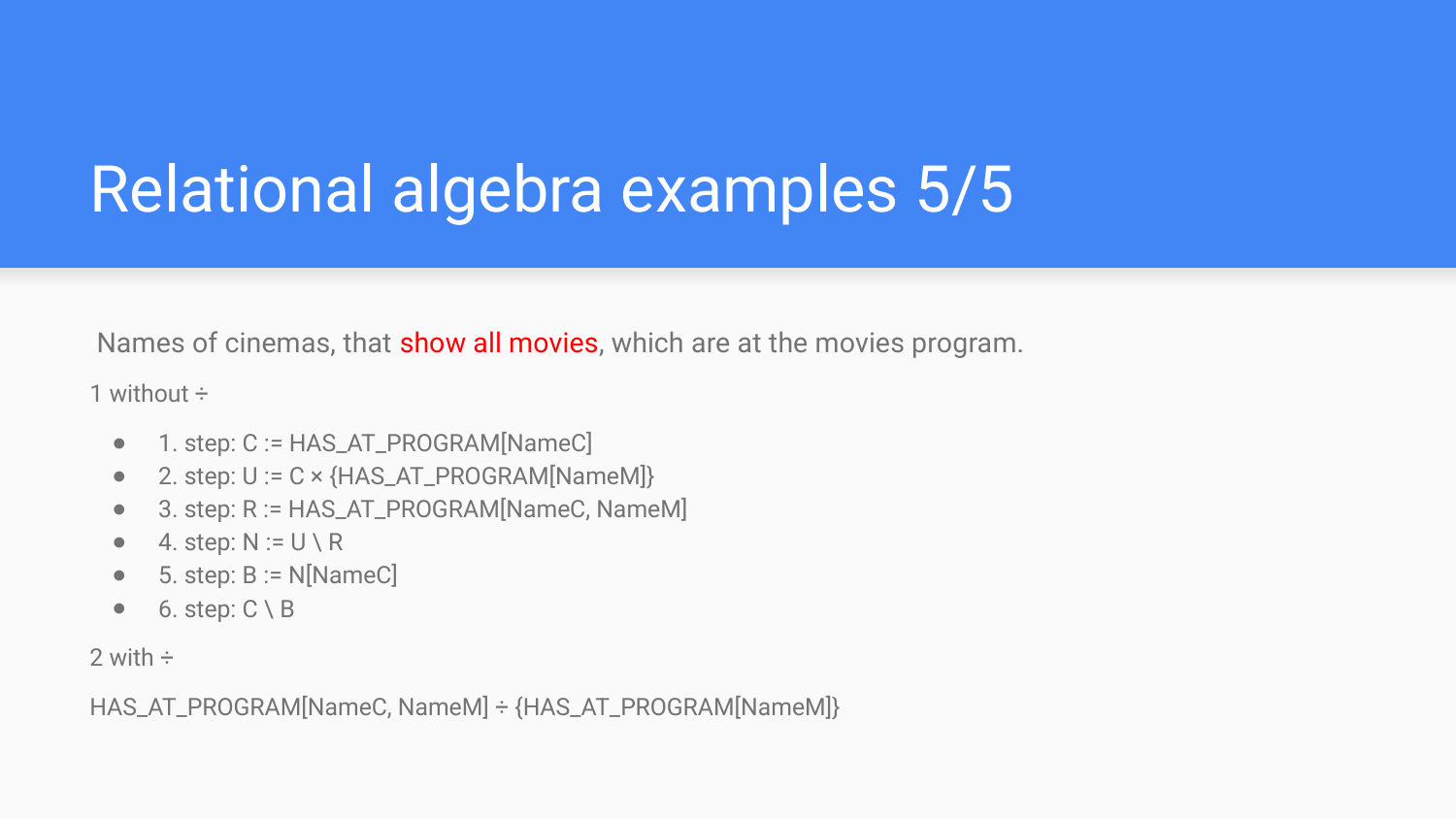

# Relational algebra examples 5/5
 Names of cinemas, that show all movies, which are at the movies program.
1 without ÷
1. step: C := HAS_AT_PROGRAM[NameC]
2. step: U := C × {HAS_AT_PROGRAM[NameM]}
3. step: R := HAS_AT_PROGRAM[NameC, NameM]
4. step: N := U \ R
5. step: B := N[NameC]
6. step: C \ B
2 with ÷
HAS_AT_PROGRAM[NameC, NameM] ÷ {HAS_AT_PROGRAM[NameM]}